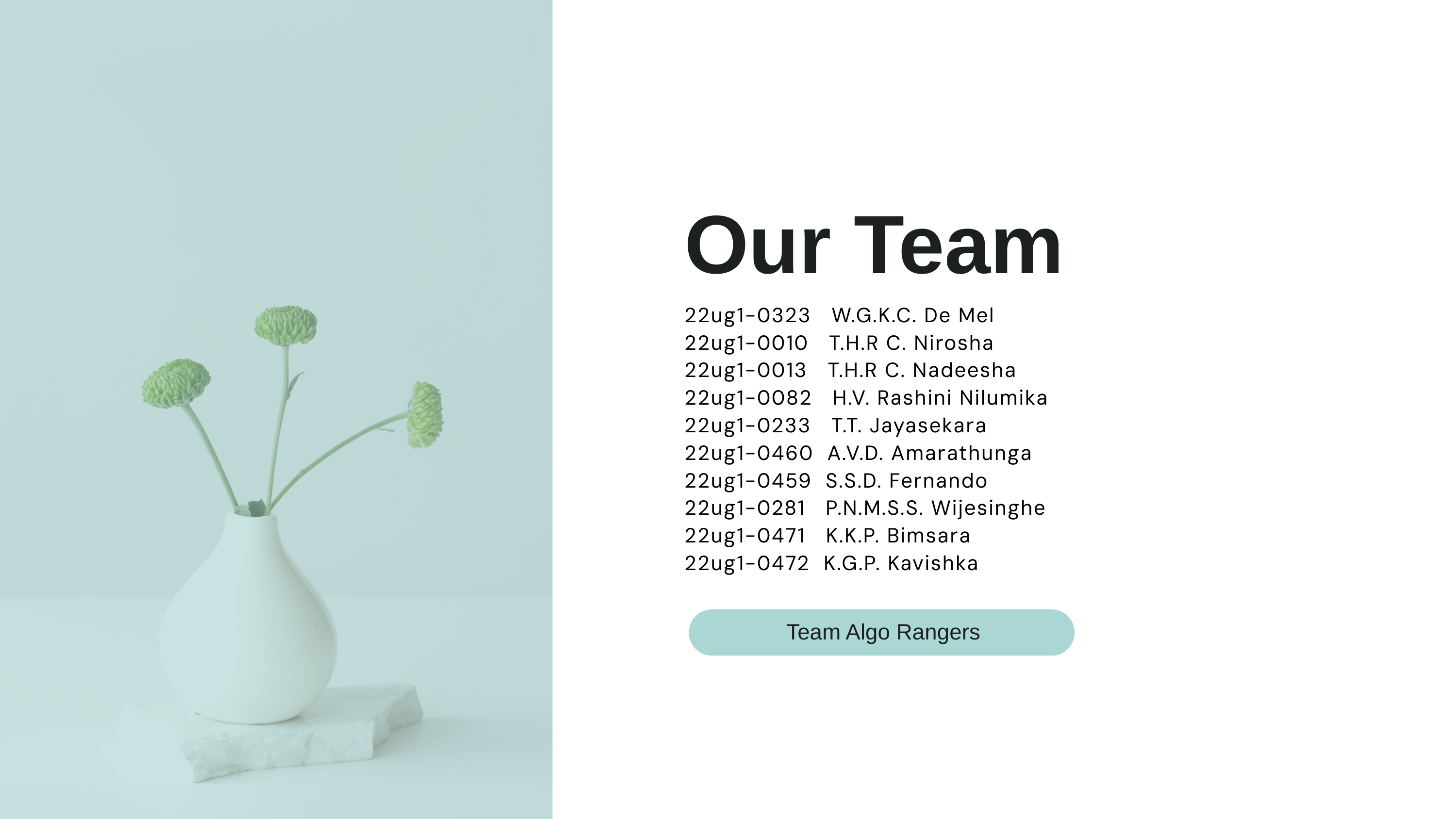

Our Team
22ug1-0323   W.G.K.C. De Mel
22ug1-0010   T.H.R C. Nirosha
22ug1-0013   T.H.R C. Nadeesha
22ug1-0082   H.V. Rashini Nilumika
22ug1-0233   T.T. Jayasekara
22ug1-0460  A.V.D. Amarathunga
22ug1-0459  S.S.D. Fernando
22ug1-0281   P.N.M.S.S. Wijesinghe
22ug1-0471   K.K.P. Bimsara
22ug1-0472  K.G.P. Kavishka

Team Algo Rangers